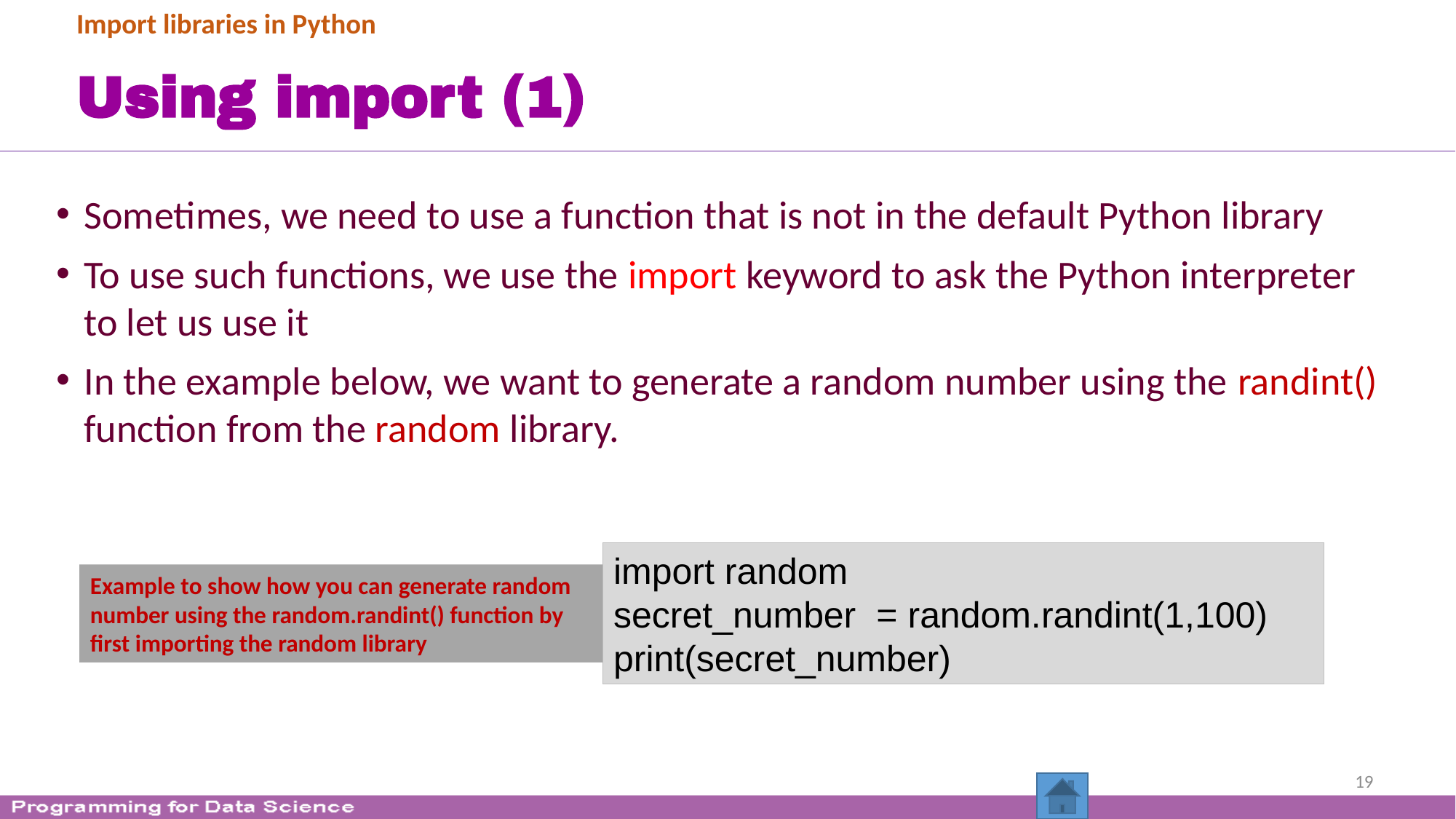

Import libraries in Python
# Using import (1)
Sometimes, we need to use a function that is not in the default Python library
To use such functions, we use the import keyword to ask the Python interpreter to let us use it
In the example below, we want to generate a random number using the randint() function from the random library.
import random
secret_number  = random.randint(1,100)
print(secret_number)
Example to show how you can generate random number using the random.randint() function by first importing the random library
19